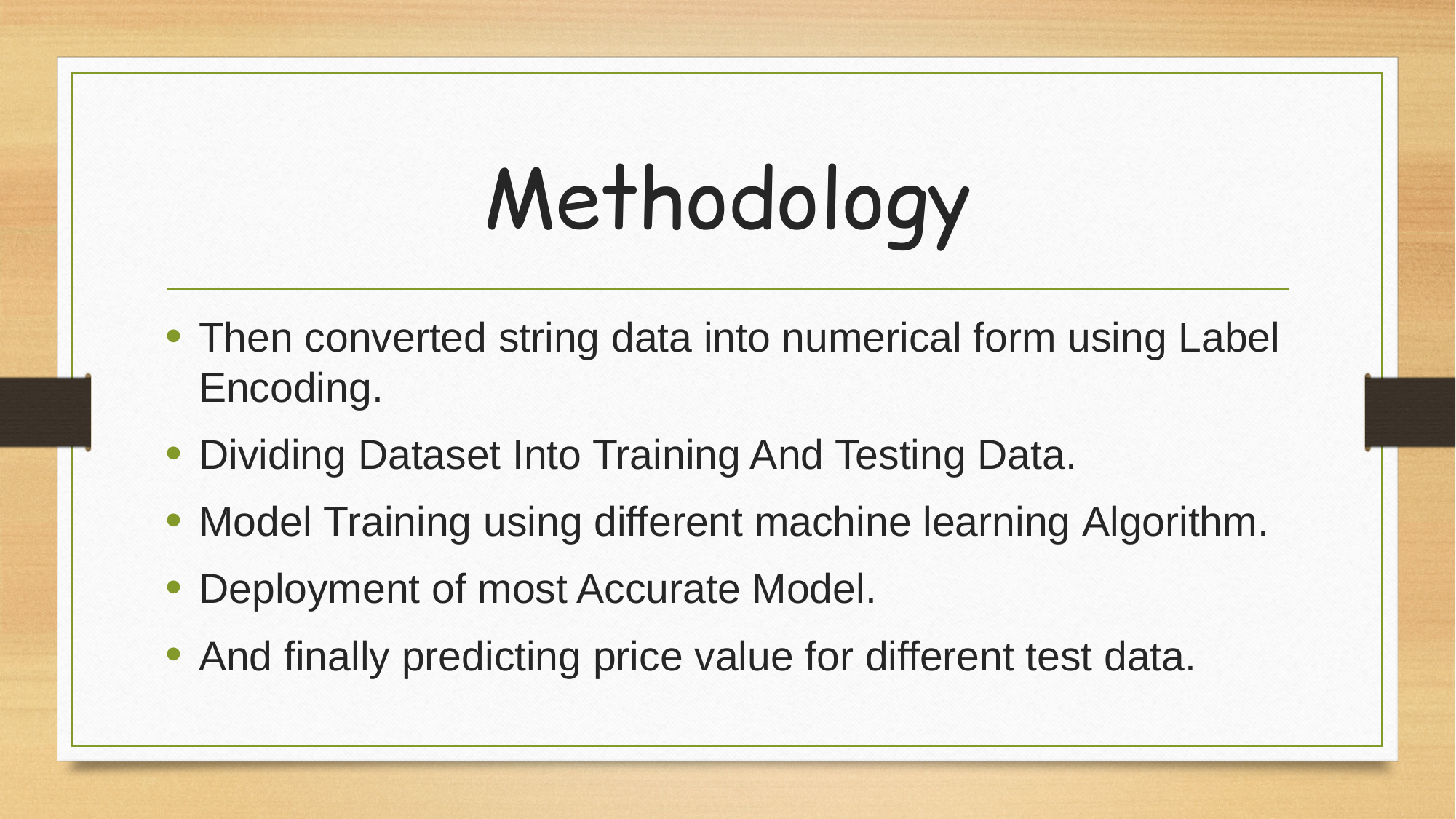

# Methodology
Then converted string data into numerical form using Label Encoding.
Dividing Dataset Into Training And Testing Data.
Model Training using different machine learning Algorithm.
Deployment of most Accurate Model.
And finally predicting price value for different test data.